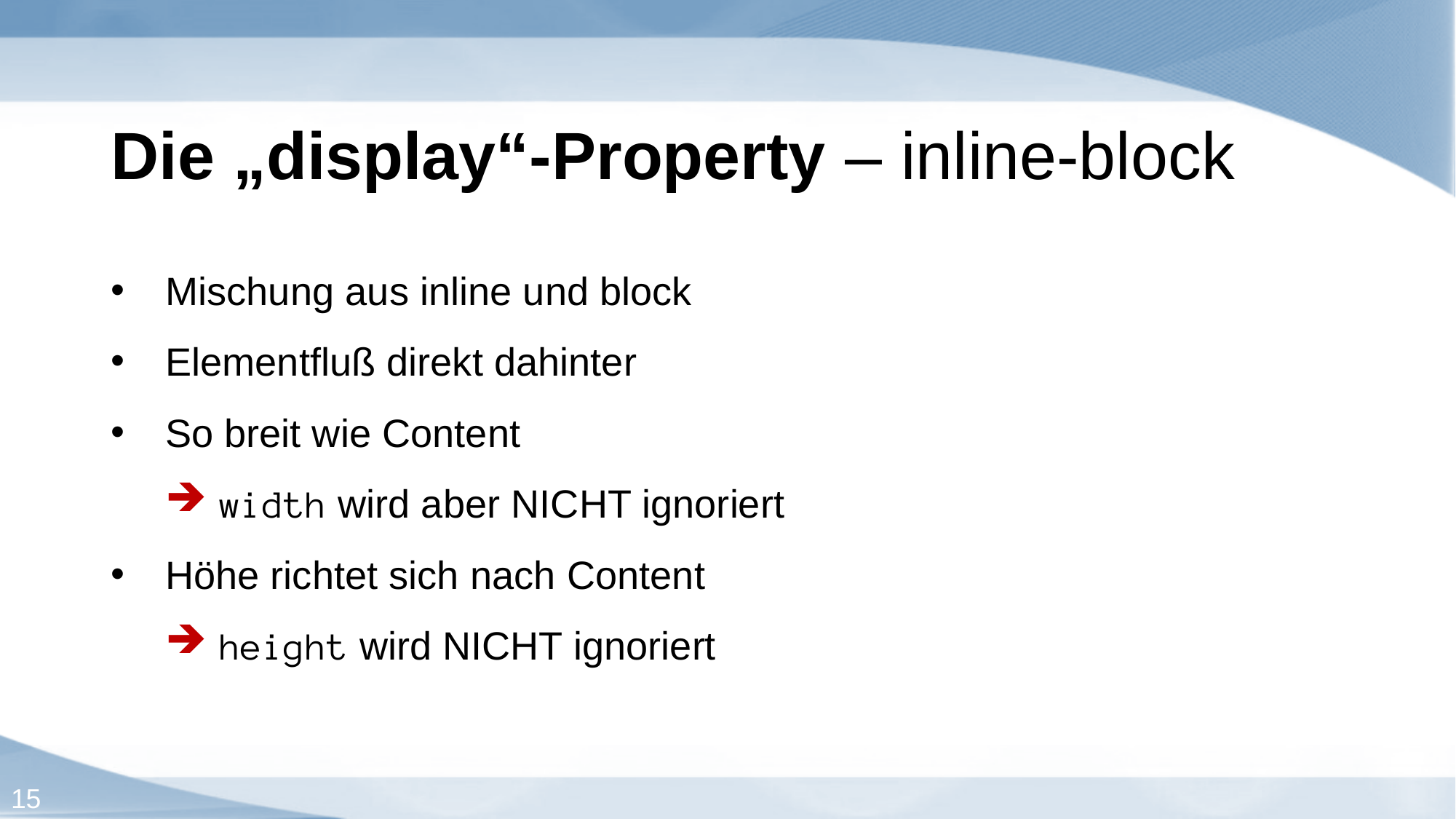

Die „display“-Property – inline-block
Mischung aus inline und block
Elementfluß direkt dahinter
So breit wie Content
width wird aber NICHT ignoriert
Höhe richtet sich nach Content
height wird NICHT ignoriert
15